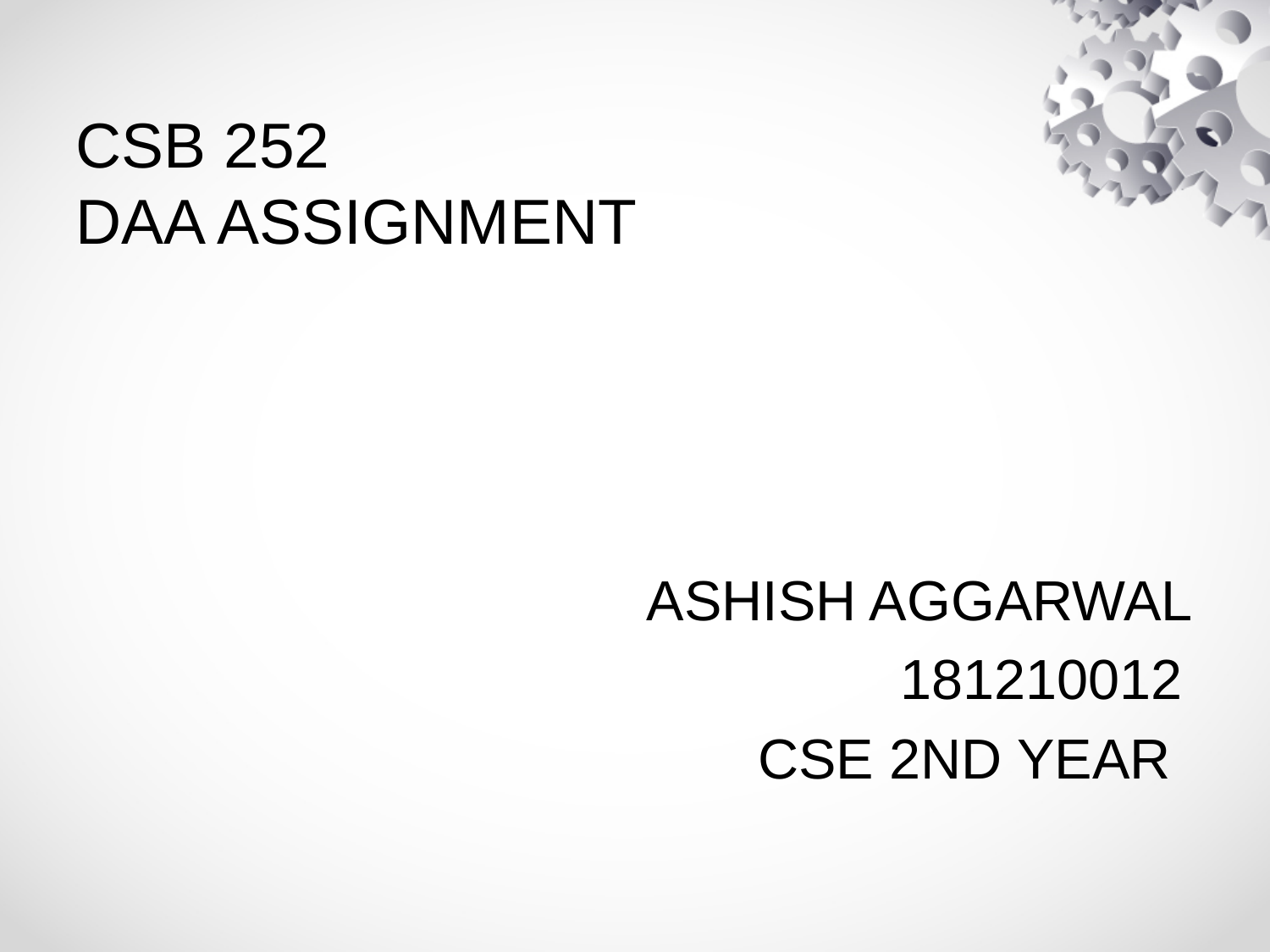

# CSB 252 DAA ASSIGNMENT

				    ASHISH AGGARWAL
      						    181210012
					   CSE 2ND YEAR